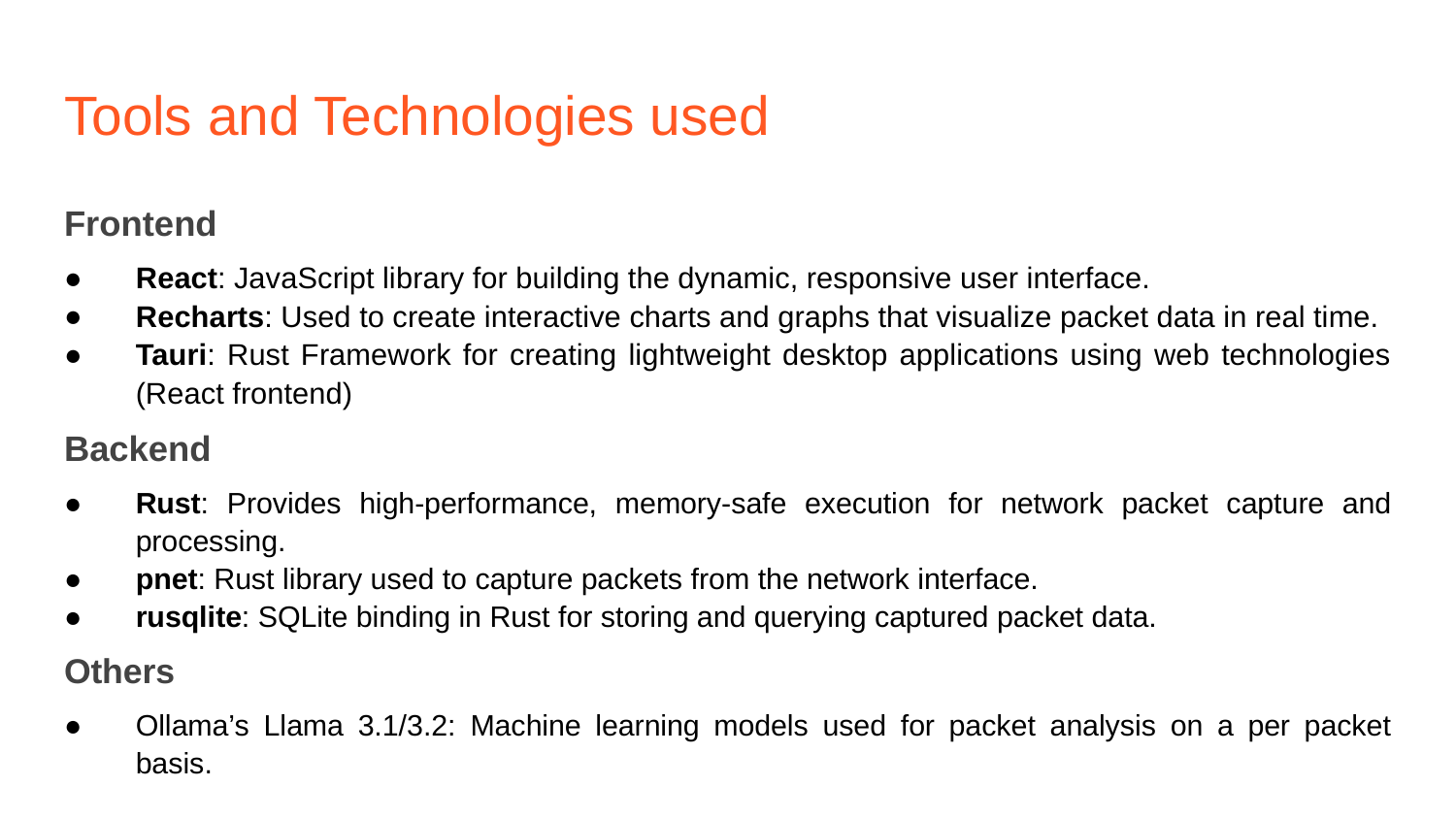

# Tools and Technologies used
Frontend
React: JavaScript library for building the dynamic, responsive user interface.
Recharts: Used to create interactive charts and graphs that visualize packet data in real time.
Tauri: Rust Framework for creating lightweight desktop applications using web technologies (React frontend)
Backend
Rust: Provides high-performance, memory-safe execution for network packet capture and processing.
pnet: Rust library used to capture packets from the network interface.
rusqlite: SQLite binding in Rust for storing and querying captured packet data.
Others
Ollama’s Llama 3.1/3.2: Machine learning models used for packet analysis on a per packet basis.